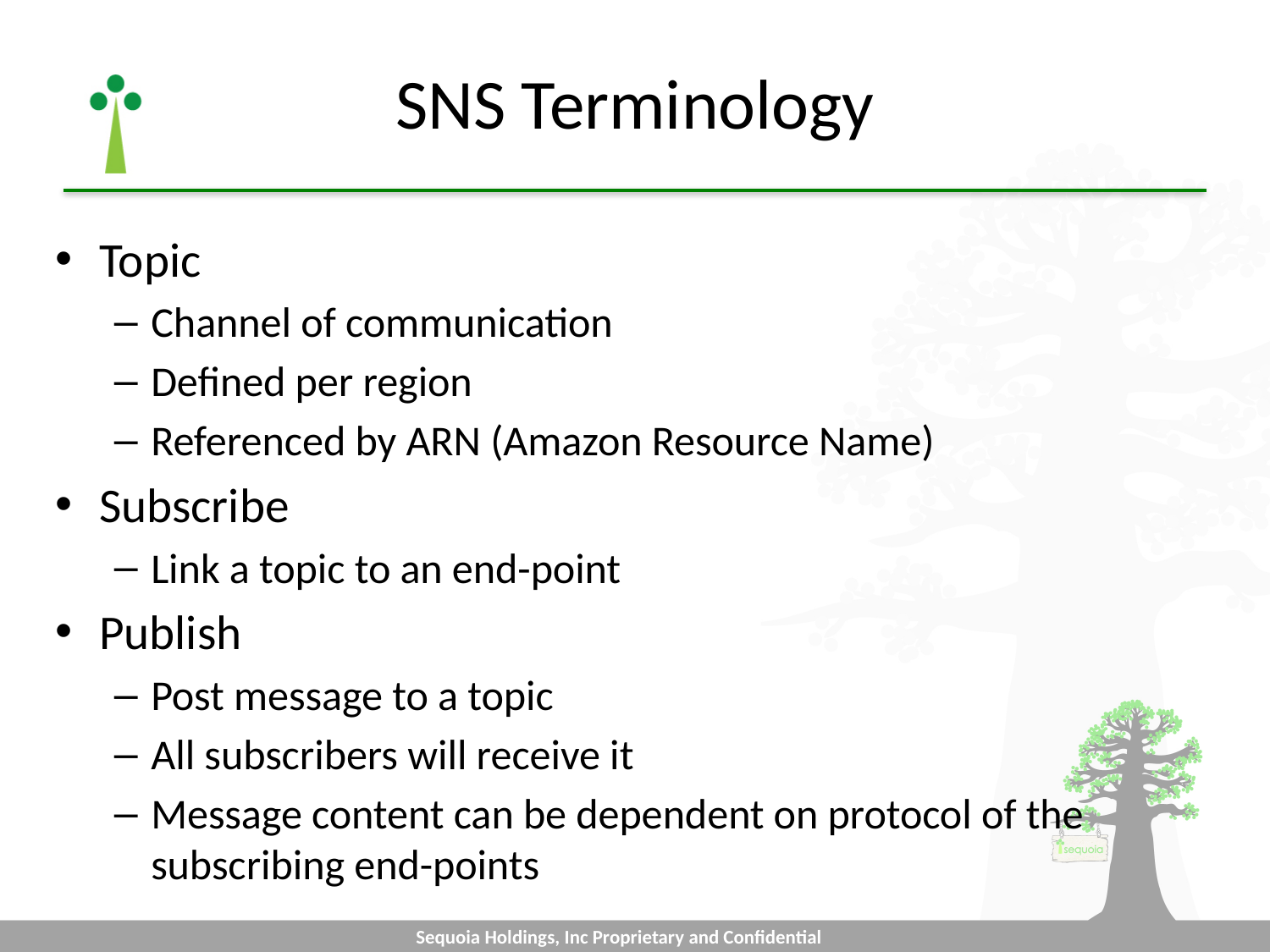

# SNS Terminology
Topic
Channel of communication
Defined per region
Referenced by ARN (Amazon Resource Name)
Subscribe
Link a topic to an end-point
Publish
Post message to a topic
All subscribers will receive it
Message content can be dependent on protocol of the subscribing end-points
Sequoia Holdings, Inc Proprietary and Confidential